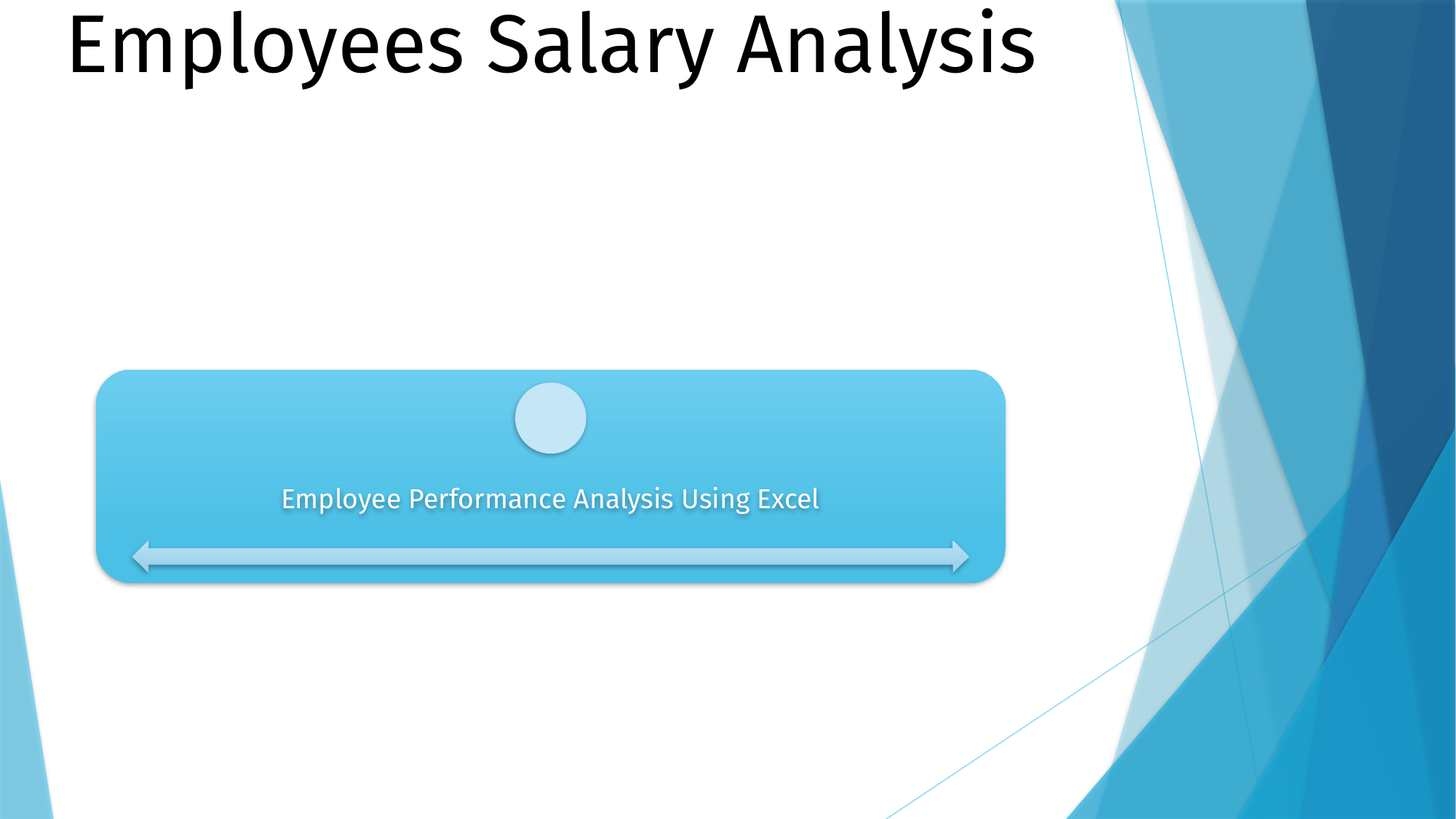

# PROJECT TITLE Employees Salary Analysis
Employee Performance Analysis Using Excel